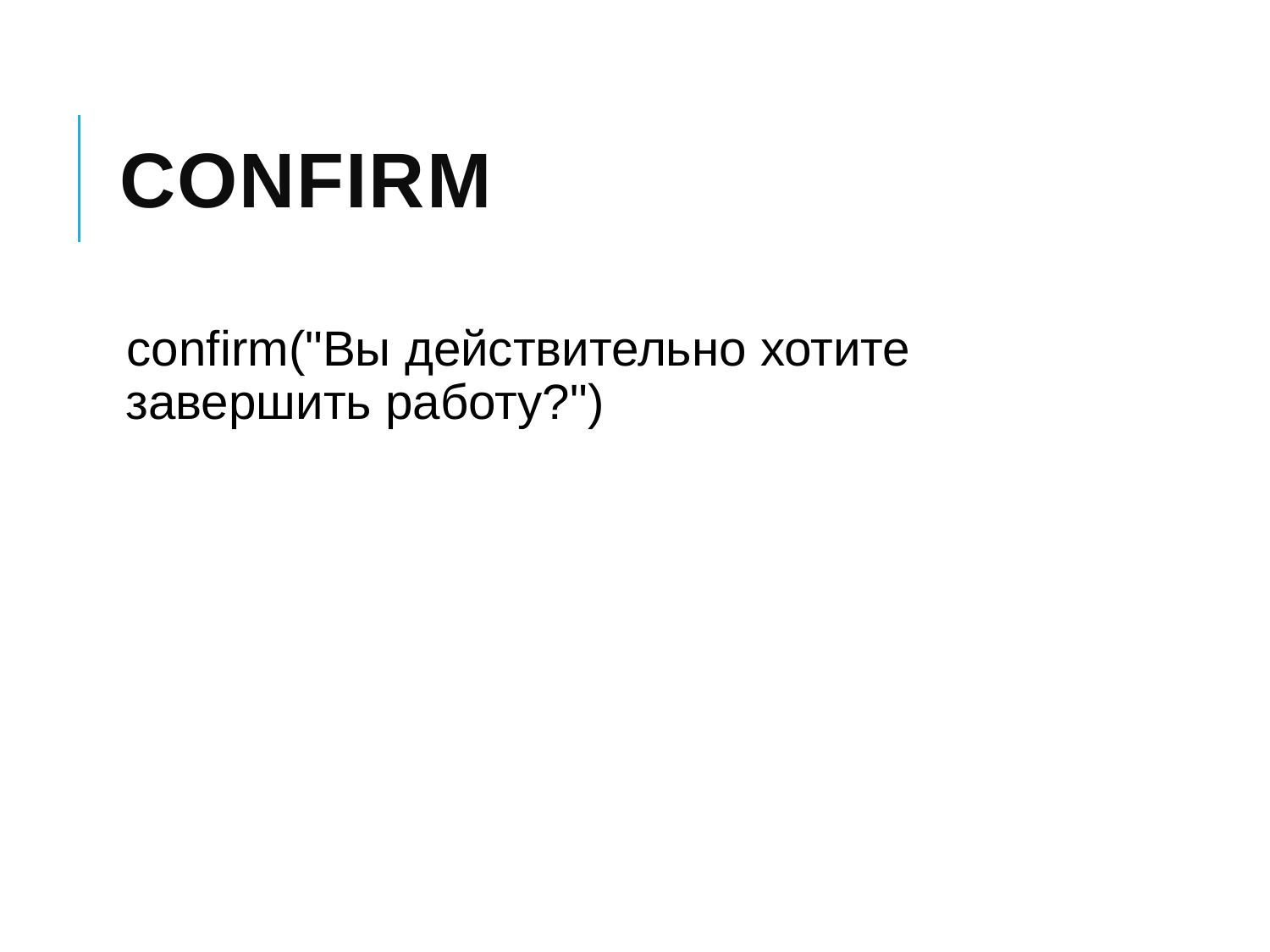

# confirm
confirm("Bы действительно хотите завершить работу?")